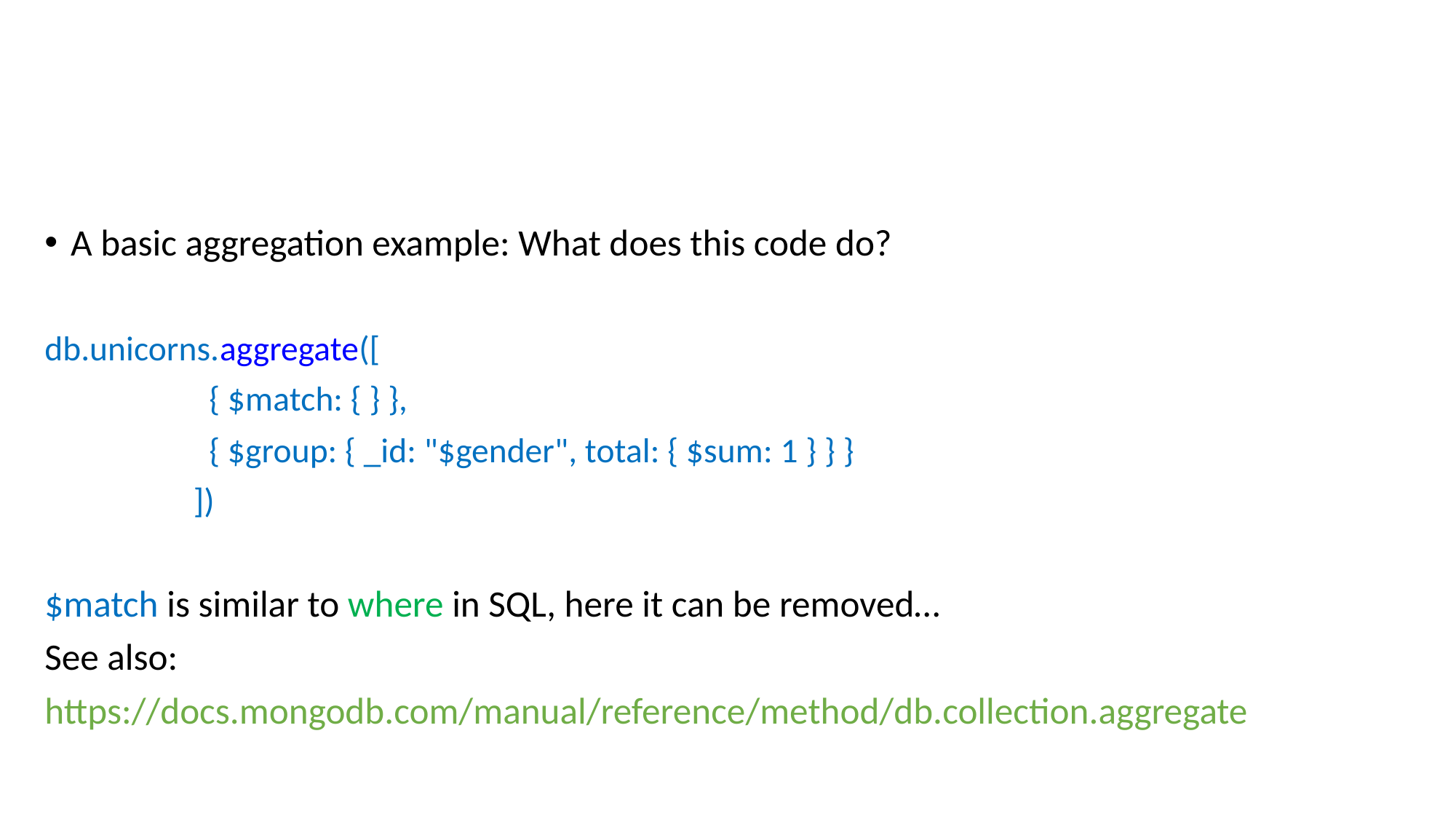

#
A basic aggregation example: What does this code do?

db.unicorns.aggregate([
                     { $match: { } },
                     { $group: { _id: "$gender", total: { $sum: 1 } } }
                   ])

$match is similar to where in SQL, here it can be removed…
See also:
https://docs.mongodb.com/manual/reference/method/db.collection.aggregate